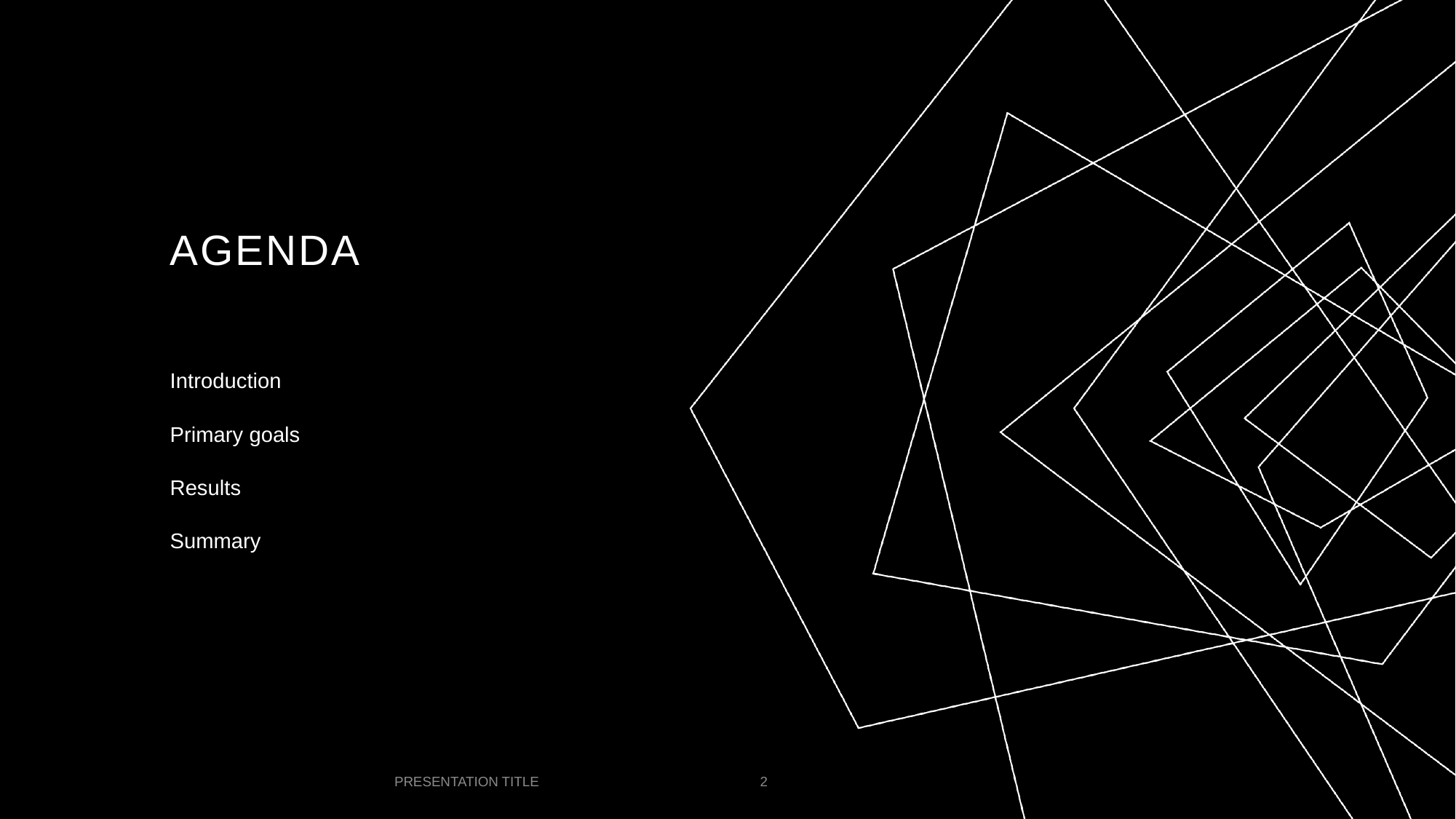

# AGENDA
Introduction
Primary goals
Results
Summary
PRESENTATION TITLE
2